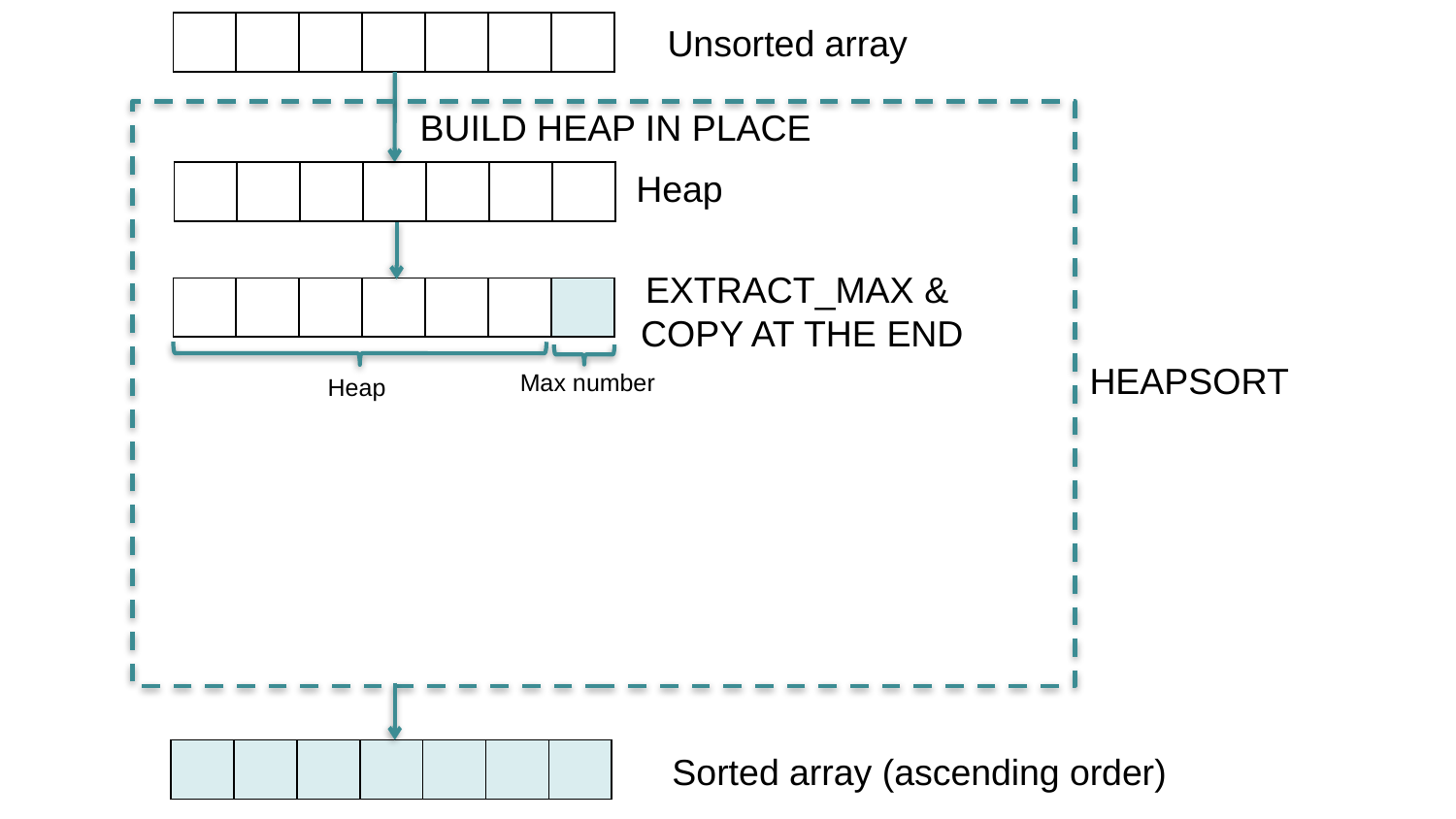

|  |  |  |  |  |  |  |
| --- | --- | --- | --- | --- | --- | --- |
Unsorted array
BUILD HEAP IN PLACE

Heap
|  |  |  |  |  |  |  |
| --- | --- | --- | --- | --- | --- | --- |

EXTRACT_MAX &
COPY AT THE END
|  |  |  |  |  |  |  |
| --- | --- | --- | --- | --- | --- | --- |

HEAPSORT
Max number
Heap
|  |  |  |  |  |  |  |
| --- | --- | --- | --- | --- | --- | --- |
Sorted array (ascending order)